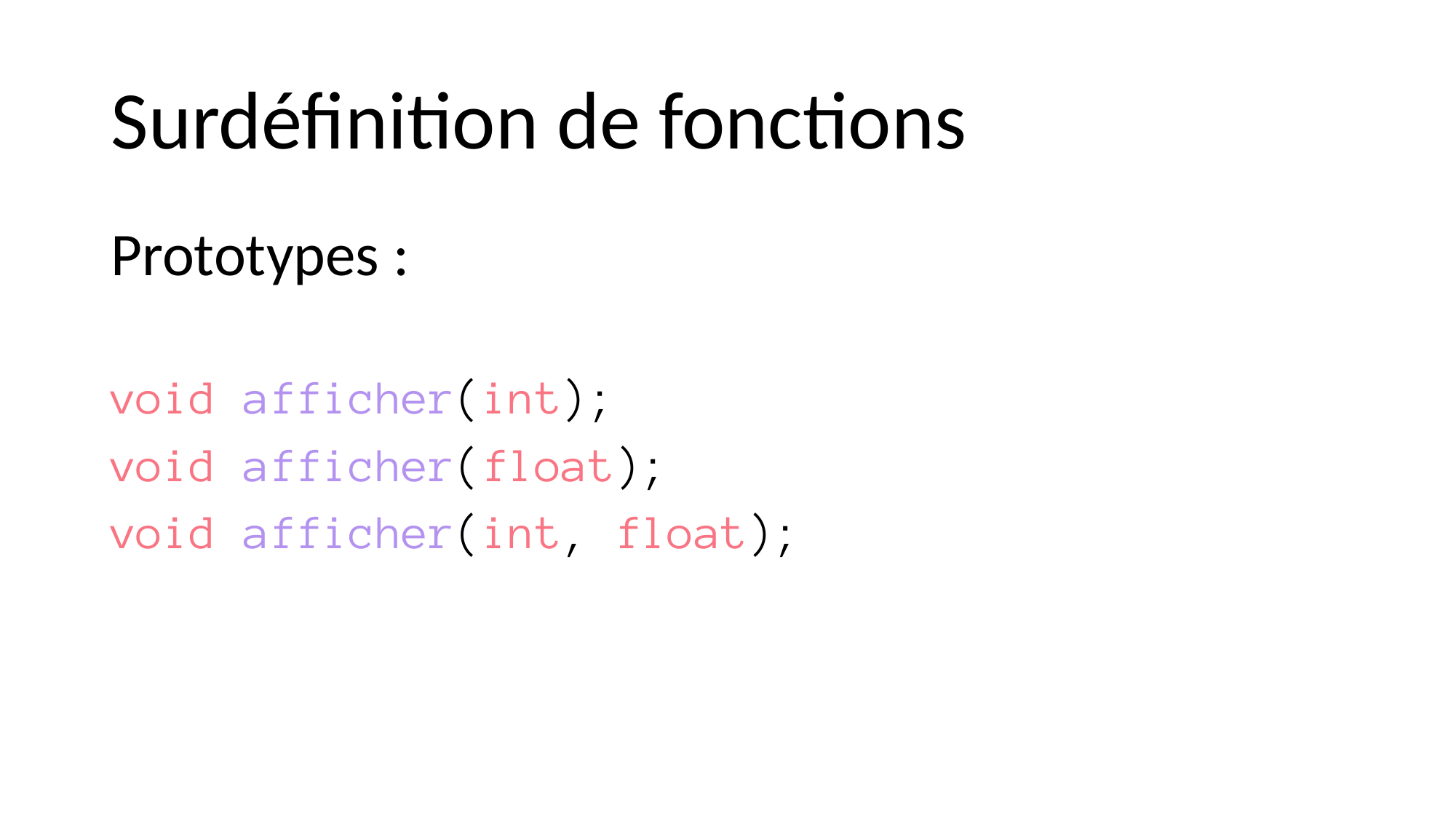

# Surdéfinition de fonctions
Prototypes :

void afficher(int);
void afficher(float);
void afficher(int, float);